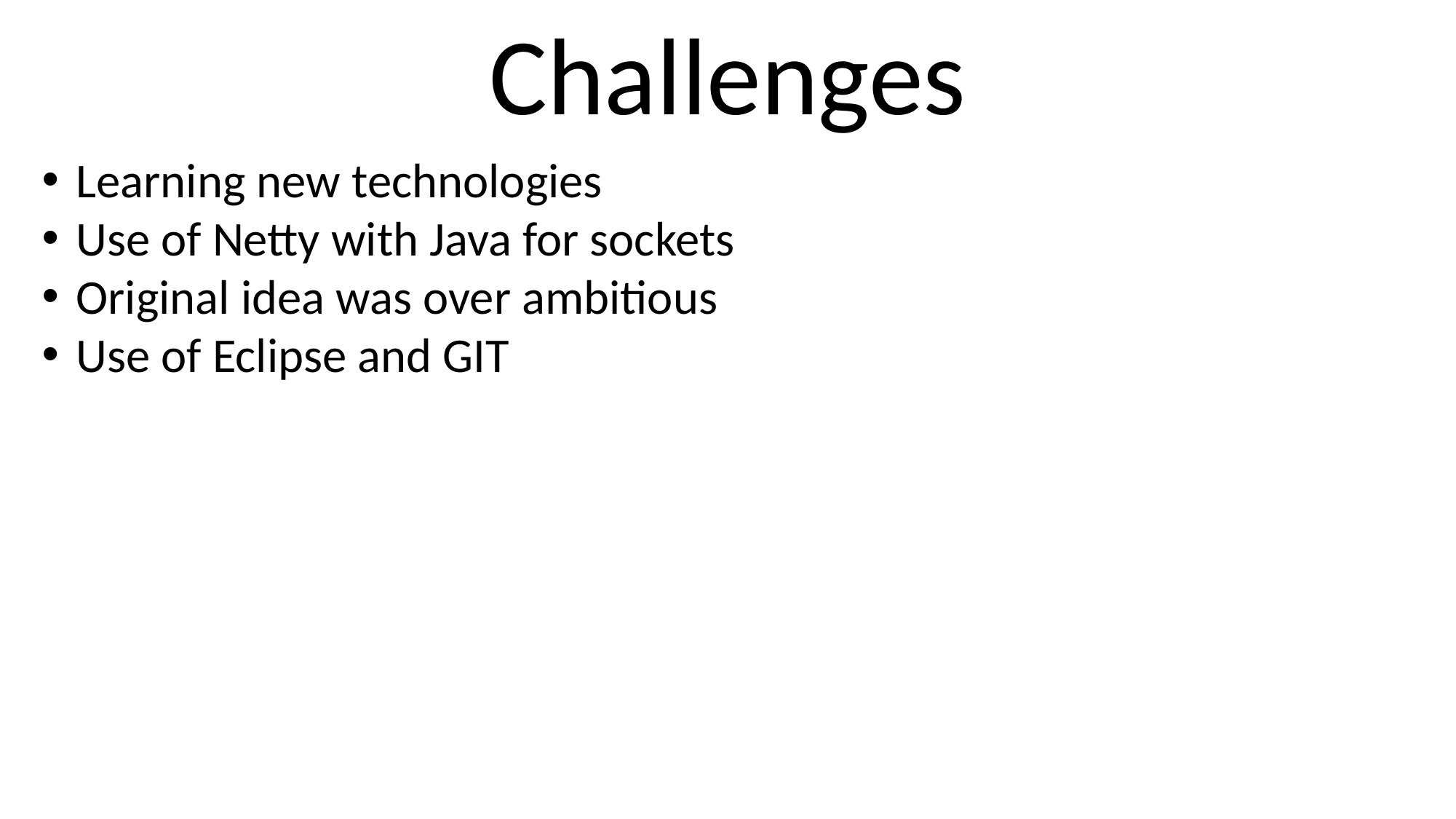

# Challenges
Learning new technologies
Use of Netty with Java for sockets
Original idea was over ambitious
Use of Eclipse and GIT